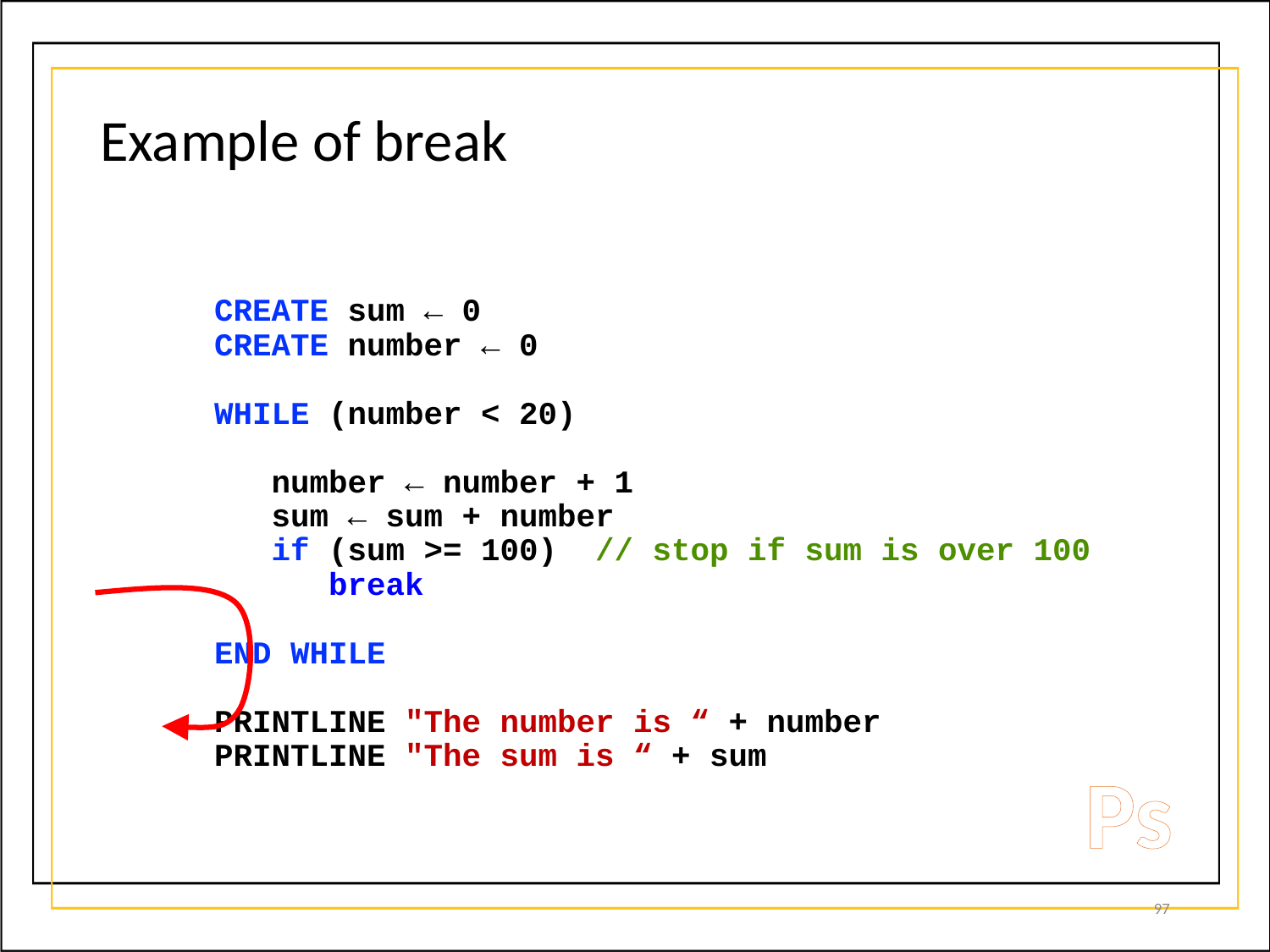

# Example of break
      CREATE sum ← 0
      CREATE number ← 0
      WHILE (number < 20)
         number ← number + 1
         sum ← sum + number
         if (sum >= 100)  // stop if sum is over 100
            break
      END WHILE
      PRINTLINE "The number is “ + number
      PRINTLINE "The sum is “ + sum

Ps

97